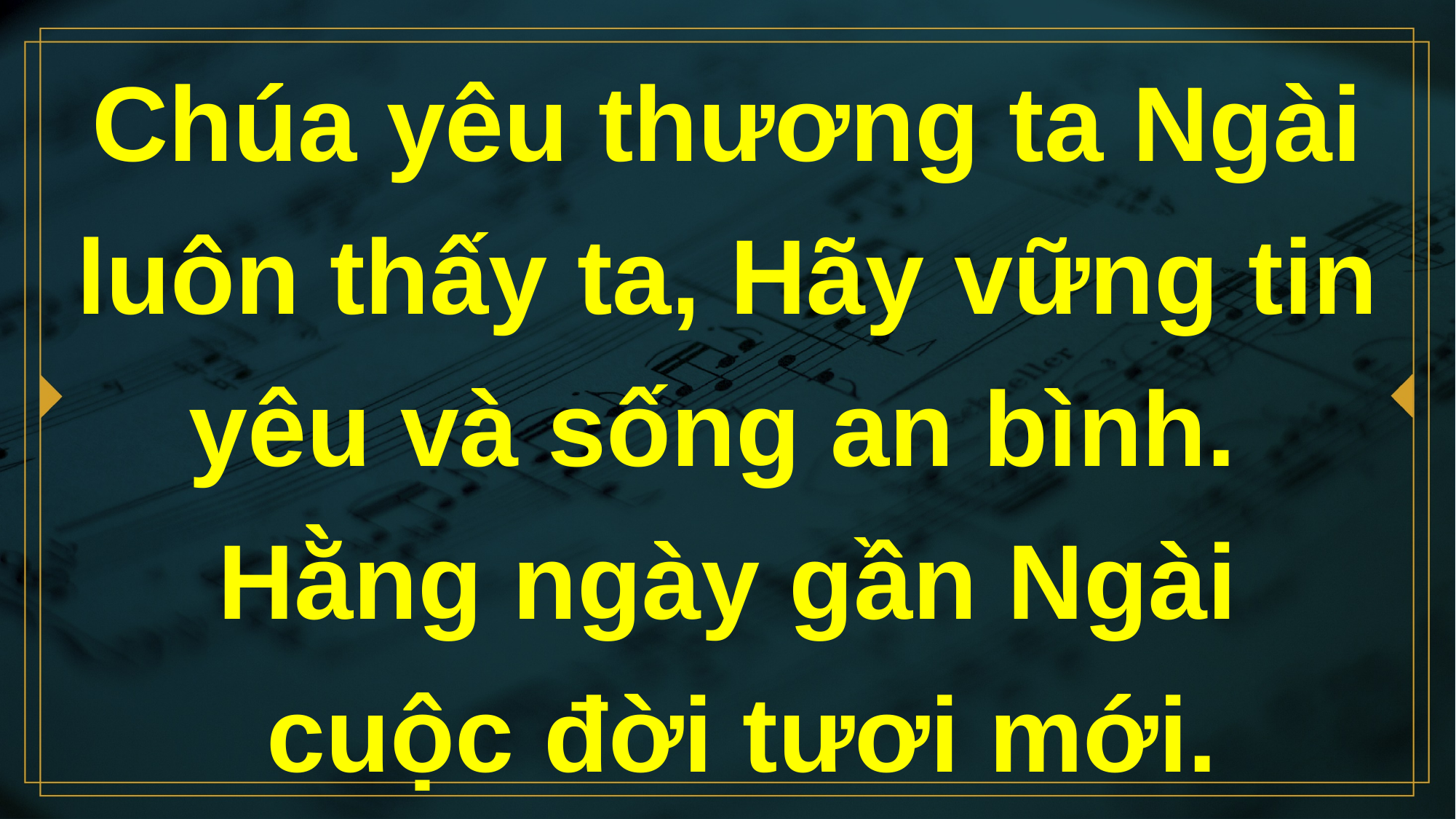

# Chúa yêu thương ta Ngài luôn thấy ta, Hãy vững tin yêu và sống an bình. Hằng ngày gần Ngài cuộc đời tươi mới.